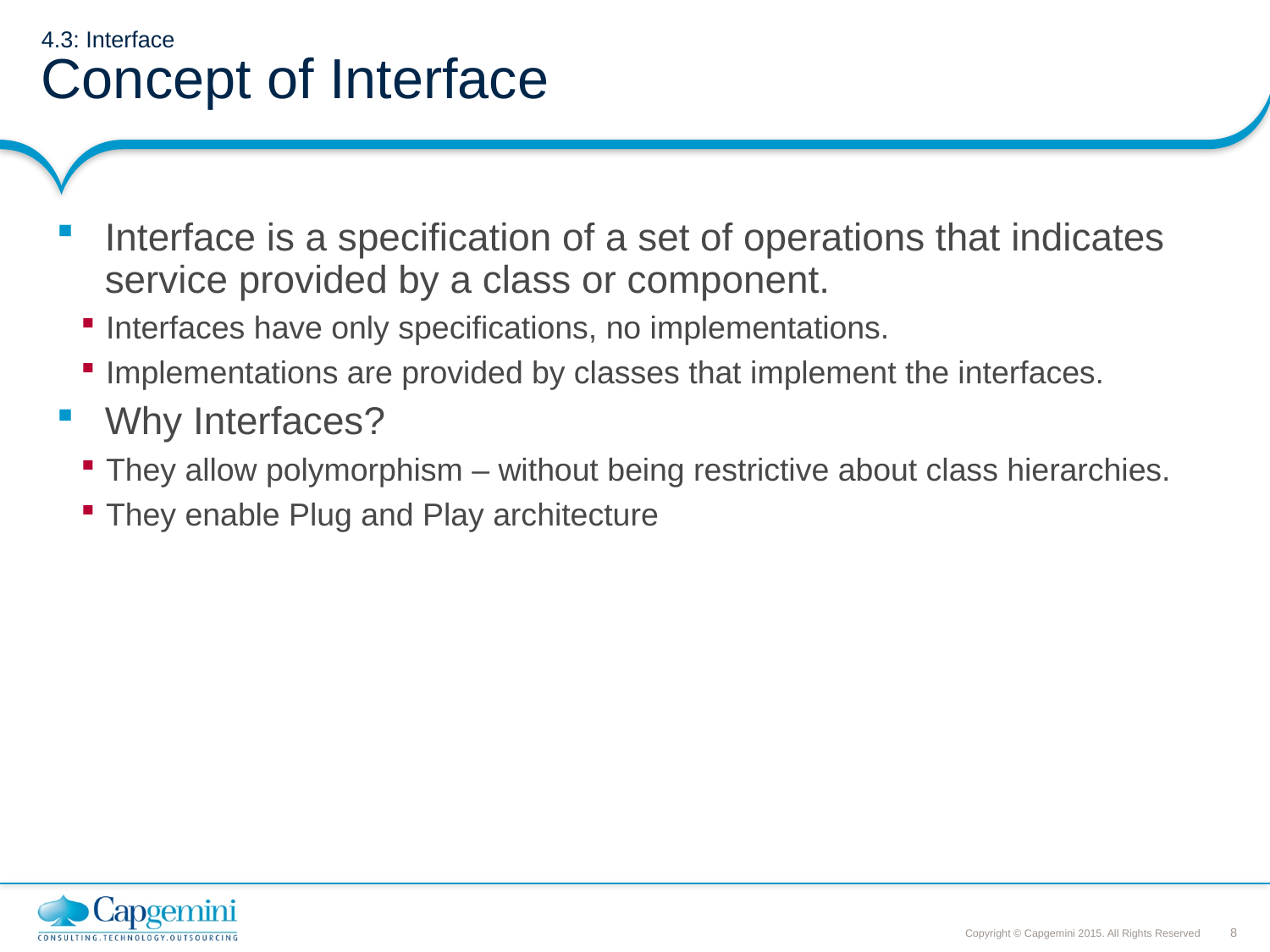

# 4.3: Interface Concept of Interface
Interface is a specification of a set of operations that indicates service provided by a class or component.
Interfaces have only specifications, no implementations.
Implementations are provided by classes that implement the interfaces.
Why Interfaces?
They allow polymorphism – without being restrictive about class hierarchies.
They enable Plug and Play architecture